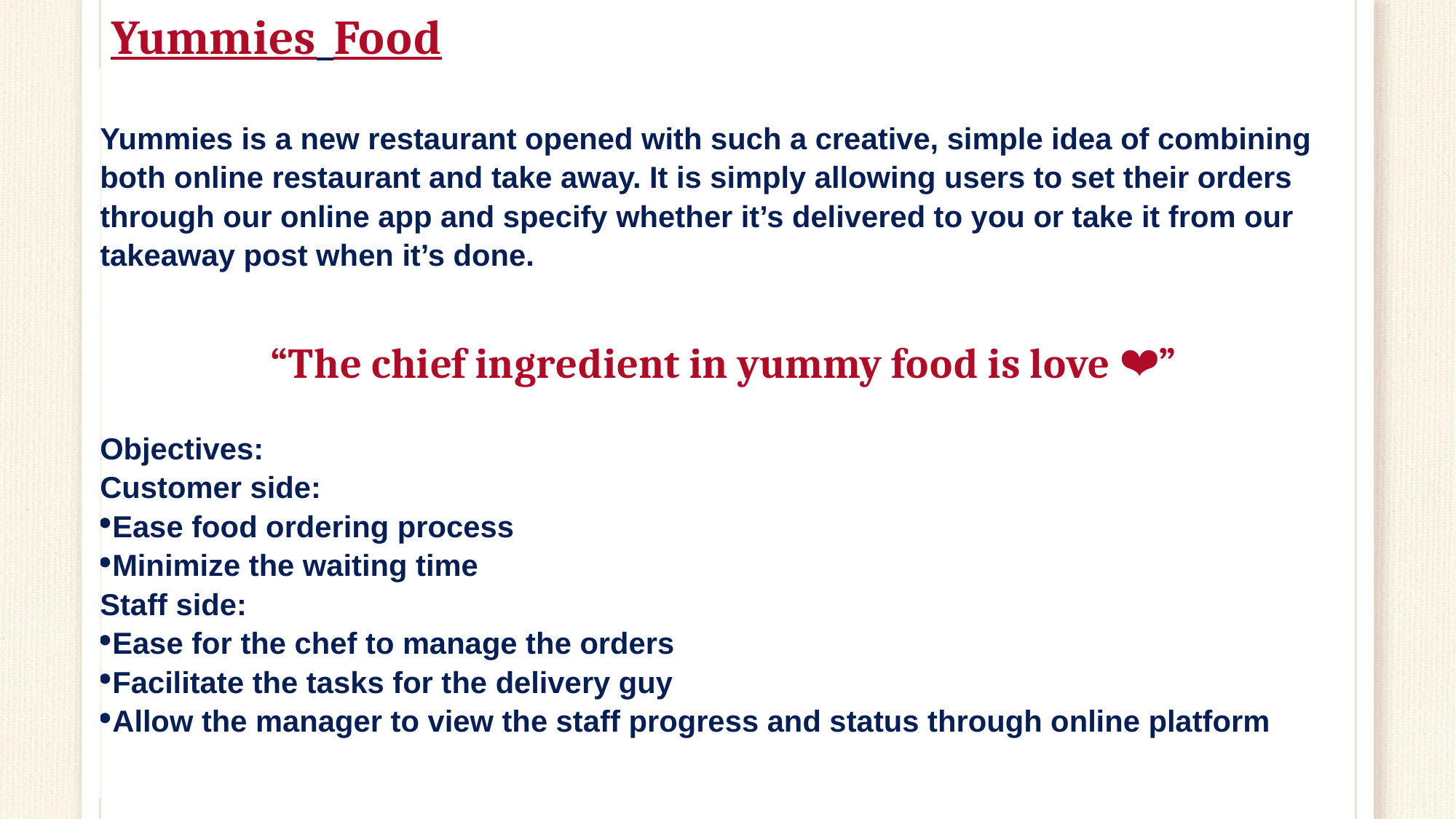

# Yummies Food
| Yummies is a new restaurant opened with such a creative, simple idea of combining both online restaurant and take away. It is simply allowing users to set their orders through our online app and specify whether it’s delivered to you or take it from our takeaway post when it’s done. |
| --- |
| “The chief ingredient in yummy food is love ❤️” |
| Objectives: Customer side: Ease food ordering process Minimize the waiting time Staff side: Ease for the chef to manage the orders Facilitate the tasks for the delivery guy Allow the manager to view the staff progress and status through online platform |